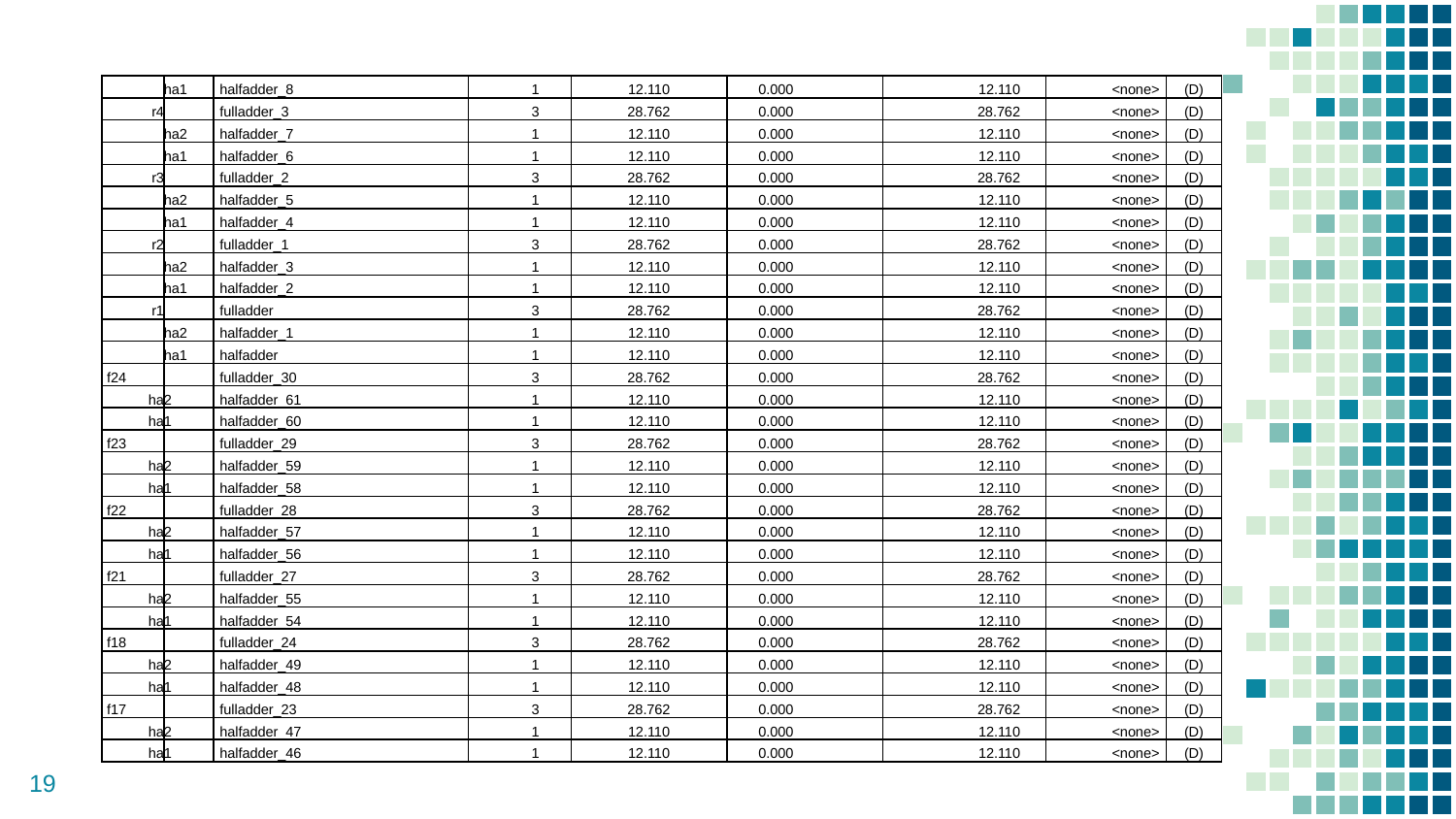

|  | ha1 | halfadder\_8 | 1 | 12.110 | 0.000 | 12.110 | <none> | (D) |
| --- | --- | --- | --- | --- | --- | --- | --- | --- |
| r4 |  | fulladder\_3 | 3 | 28.762 | 0.000 | 28.762 | <none> | (D) |
|  | ha2 | halfadder\_7 | 1 | 12.110 | 0.000 | 12.110 | <none> | (D) |
|  | ha1 | halfadder\_6 | 1 | 12.110 | 0.000 | 12.110 | <none> | (D) |
| r3 |  | fulladder\_2 | 3 | 28.762 | 0.000 | 28.762 | <none> | (D) |
|  | ha2 | halfadder\_5 | 1 | 12.110 | 0.000 | 12.110 | <none> | (D) |
|  | ha1 | halfadder\_4 | 1 | 12.110 | 0.000 | 12.110 | <none> | (D) |
| r2 |  | fulladder\_1 | 3 | 28.762 | 0.000 | 28.762 | <none> | (D) |
|  | ha2 | halfadder\_3 | 1 | 12.110 | 0.000 | 12.110 | <none> | (D) |
|  | ha1 | halfadder\_2 | 1 | 12.110 | 0.000 | 12.110 | <none> | (D) |
| r1 |  | fulladder | 3 | 28.762 | 0.000 | 28.762 | <none> | (D) |
|  | ha2 | halfadder\_1 | 1 | 12.110 | 0.000 | 12.110 | <none> | (D) |
|  | ha1 | halfadder | 1 | 12.110 | 0.000 | 12.110 | <none> | (D) |
| f24 |  | fulladder\_30 | 3 | 28.762 | 0.000 | 28.762 | <none> | (D) |
| ha | 2 | halfadder\_61 | 1 | 12.110 | 0.000 | 12.110 | <none> | (D) |
| ha | 1 | halfadder\_60 | 1 | 12.110 | 0.000 | 12.110 | <none> | (D) |
| f23 |  | fulladder\_29 | 3 | 28.762 | 0.000 | 28.762 | <none> | (D) |
| ha | 2 | halfadder\_59 | 1 | 12.110 | 0.000 | 12.110 | <none> | (D) |
| ha | 1 | halfadder\_58 | 1 | 12.110 | 0.000 | 12.110 | <none> | (D) |
| f22 |  | fulladder\_28 | 3 | 28.762 | 0.000 | 28.762 | <none> | (D) |
| ha | 2 | halfadder\_57 | 1 | 12.110 | 0.000 | 12.110 | <none> | (D) |
| ha | 1 | halfadder\_56 | 1 | 12.110 | 0.000 | 12.110 | <none> | (D) |
| f21 |  | fulladder\_27 | 3 | 28.762 | 0.000 | 28.762 | <none> | (D) |
| ha | 2 | halfadder\_55 | 1 | 12.110 | 0.000 | 12.110 | <none> | (D) |
| ha | 1 | halfadder\_54 | 1 | 12.110 | 0.000 | 12.110 | <none> | (D) |
| f18 |  | fulladder\_24 | 3 | 28.762 | 0.000 | 28.762 | <none> | (D) |
| ha | 2 | halfadder\_49 | 1 | 12.110 | 0.000 | 12.110 | <none> | (D) |
| ha | 1 | halfadder\_48 | 1 | 12.110 | 0.000 | 12.110 | <none> | (D) |
| f17 |  | fulladder\_23 | 3 | 28.762 | 0.000 | 28.762 | <none> | (D) |
| ha | 2 | halfadder\_47 | 1 | 12.110 | 0.000 | 12.110 | <none> | (D) |
| ha | 1 | halfadder\_46 | 1 | 12.110 | 0.000 | 12.110 | <none> | (D) |
19